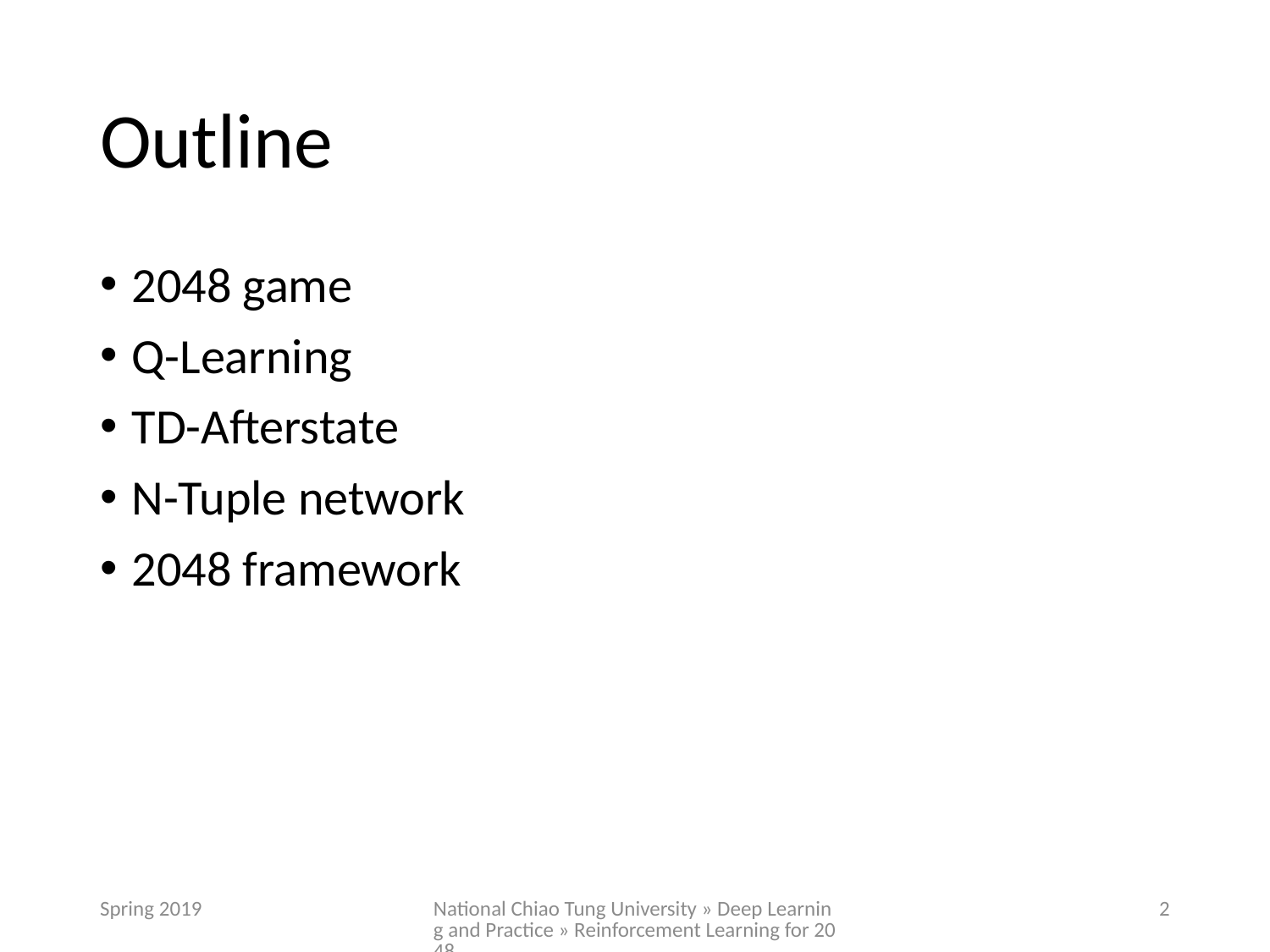

# Outline
2048 game
Q-Learning
TD-Afterstate
N-Tuple network
2048 framework
Spring 2019
National Chiao Tung University » Deep Learning and Practice » Reinforcement Learning for 2048
2